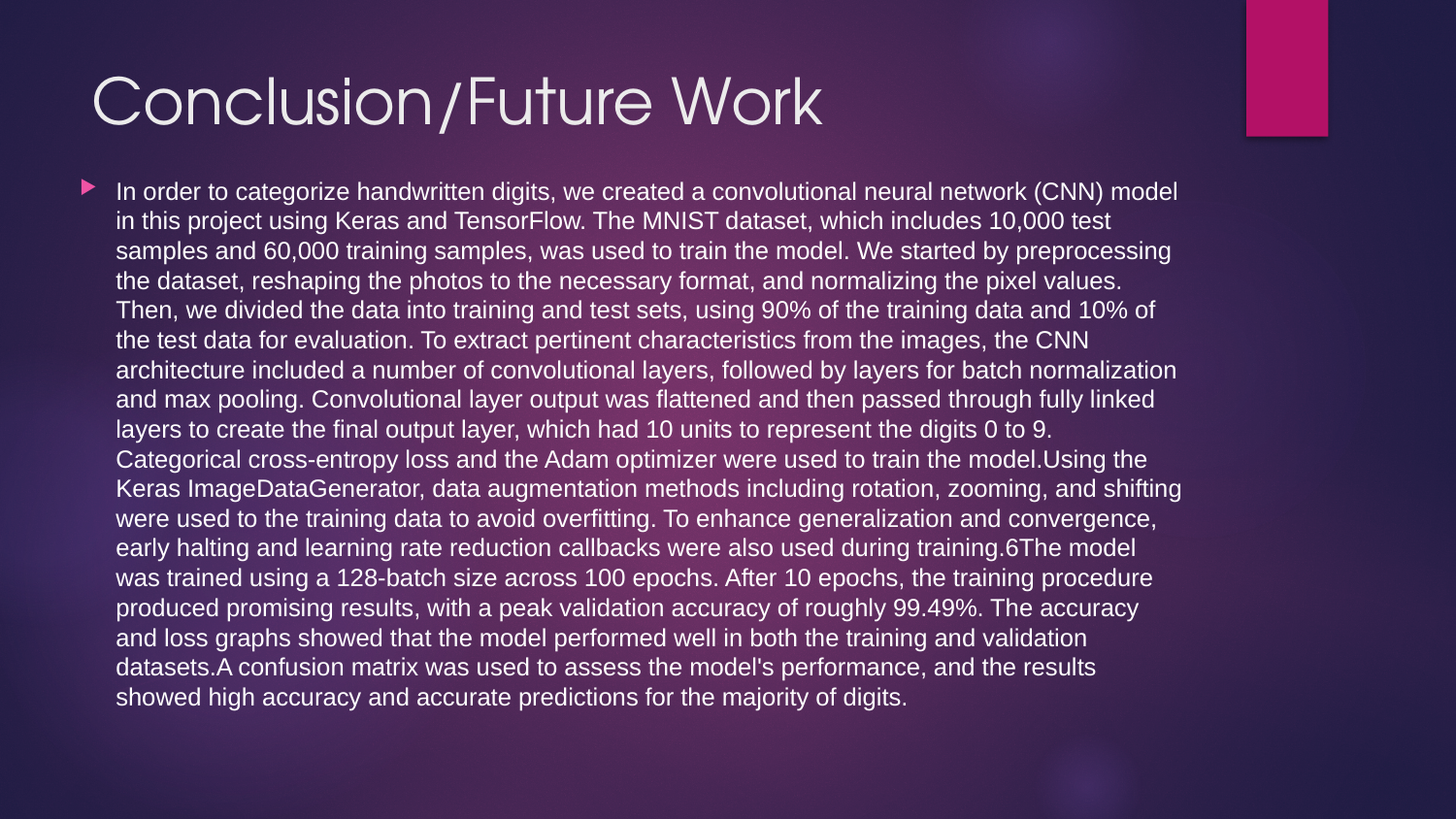

# Conclusion/Future Work
In order to categorize handwritten digits, we created a convolutional neural network (CNN) model in this project using Keras and TensorFlow. The MNIST dataset, which includes 10,000 test samples and 60,000 training samples, was used to train the model. We started by preprocessing the dataset, reshaping the photos to the necessary format, and normalizing the pixel values. Then, we divided the data into training and test sets, using 90% of the training data and 10% of the test data for evaluation. To extract pertinent characteristics from the images, the CNN architecture included a number of convolutional layers, followed by layers for batch normalization and max pooling. Convolutional layer output was flattened and then passed through fully linked layers to create the final output layer, which had 10 units to represent the digits 0 to 9. Categorical cross-entropy loss and the Adam optimizer were used to train the model.Using the Keras ImageDataGenerator, data augmentation methods including rotation, zooming, and shifting were used to the training data to avoid overfitting. To enhance generalization and convergence, early halting and learning rate reduction callbacks were also used during training.6The model was trained using a 128-batch size across 100 epochs. After 10 epochs, the training procedure produced promising results, with a peak validation accuracy of roughly 99.49%. The accuracy and loss graphs showed that the model performed well in both the training and validation datasets.A confusion matrix was used to assess the model's performance, and the results showed high accuracy and accurate predictions for the majority of digits.